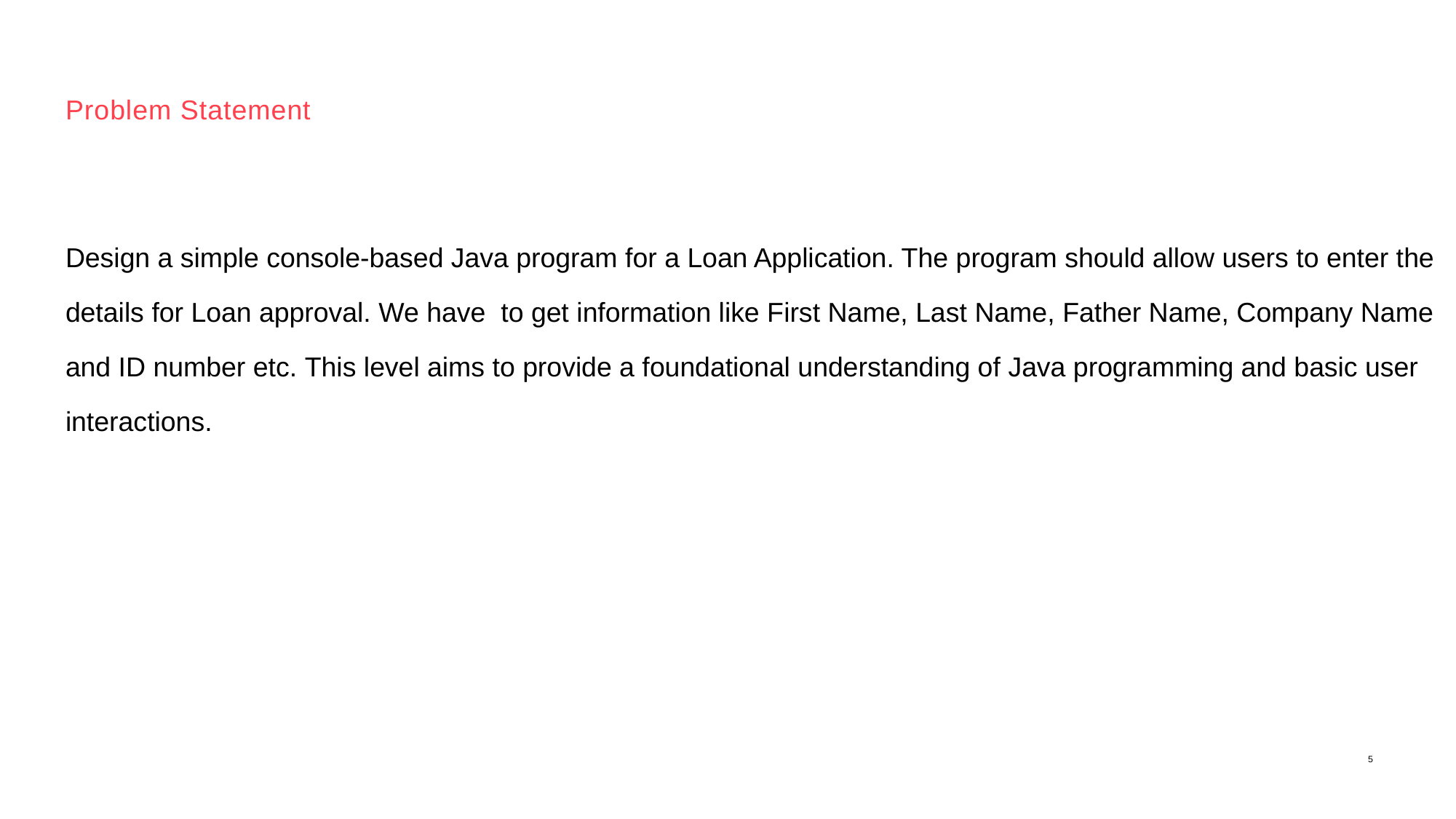

# Problem Statement
Design a simple console-based Java program for a Loan Application. The program should allow users to enter the details for Loan approval. We have  to get information like First Name, Last Name, Father Name, Company Name and ID number etc. This level aims to provide a foundational understanding of Java programming and basic user interactions.

5